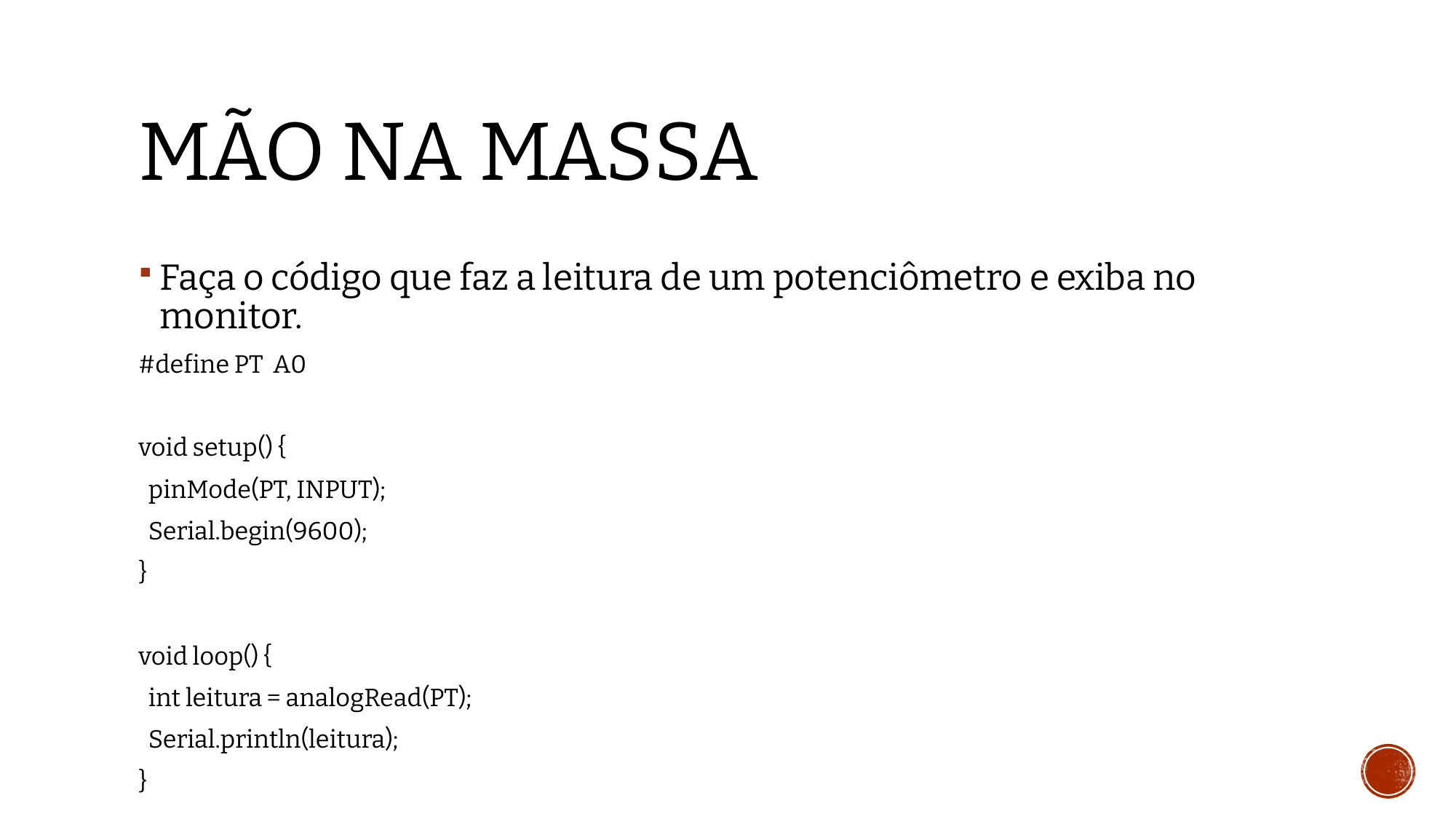

# MÃO NA MASSA
Faça o código que faz a leitura de um potenciômetro e exiba no monitor.
#define PT  A0

void setup() {
  pinMode(PT, INPUT);
  Serial.begin(9600);
}

void loop() {
  int leitura = analogRead(PT);
  Serial.println(leitura);
}